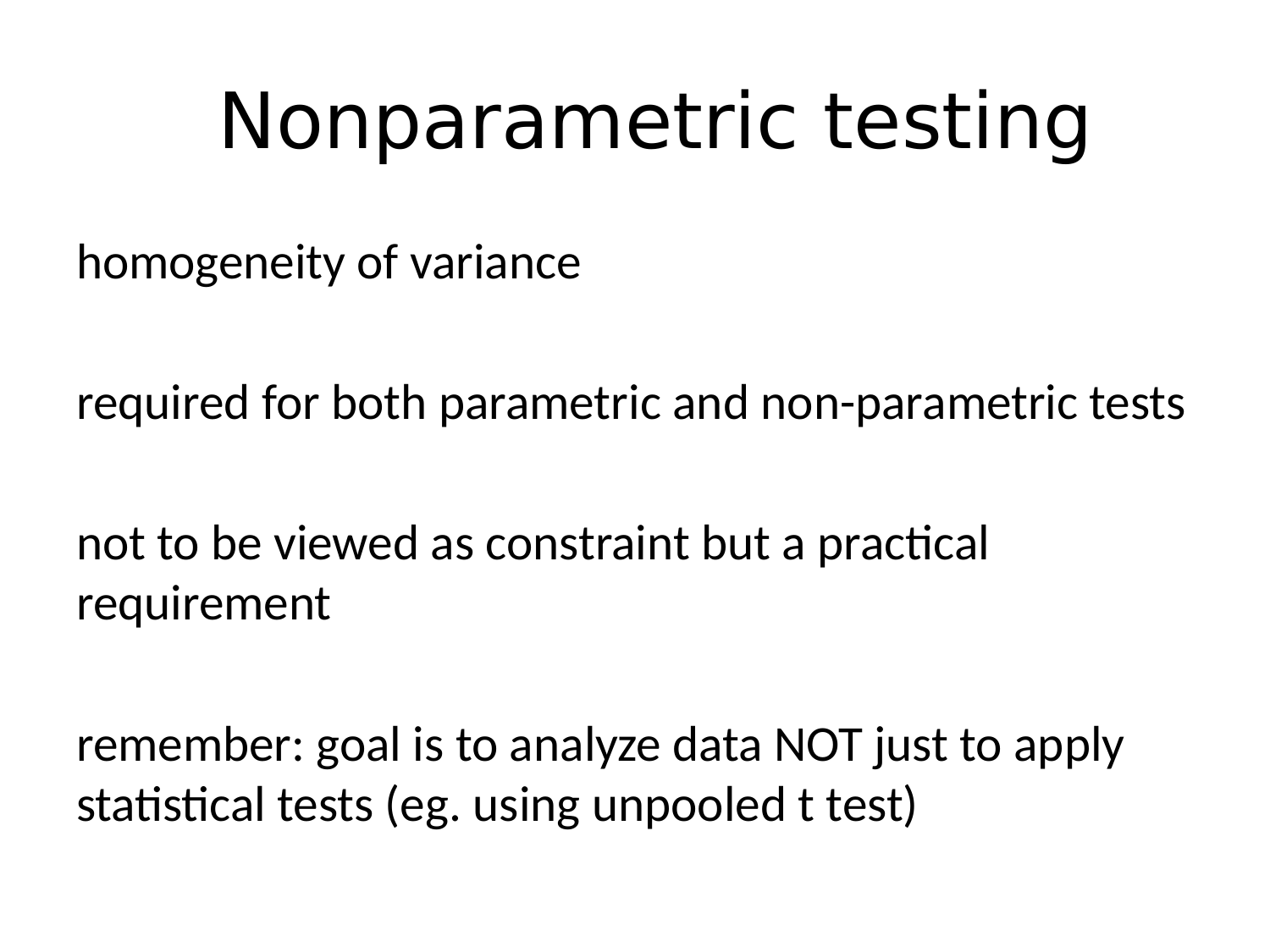

# Nonparametric testing
homogeneity of variance

required for both parametric and non-parametric tests

not to be viewed as constraint but a practical requirement

remember: goal is to analyze data NOT just to apply statistical tests (eg. using unpooled t test)